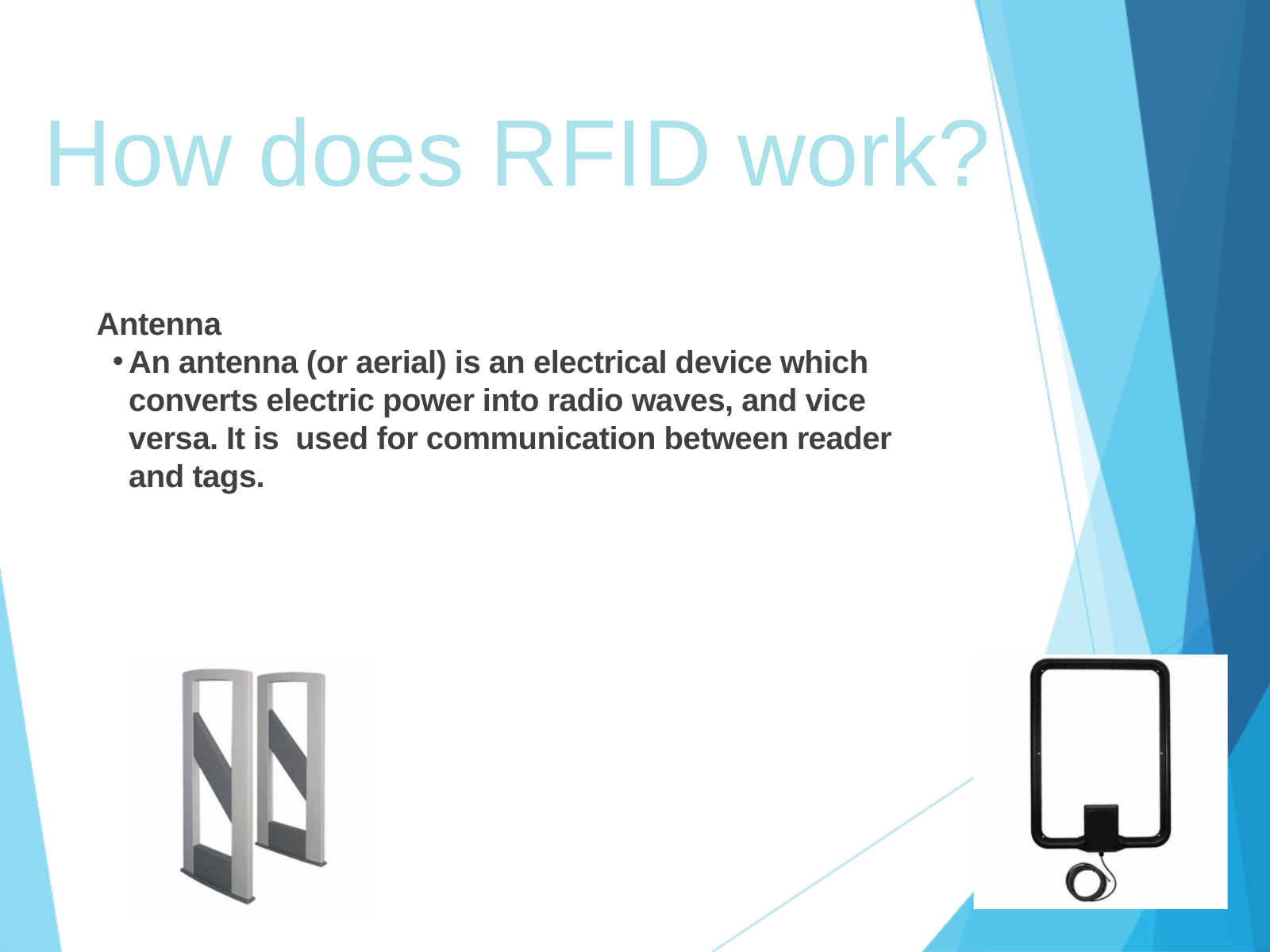

How does RFID work?
Antenna
An antenna (or aerial) is an electrical device which converts electric power into radio waves, and vice versa. It is  used for communication between reader and tags.